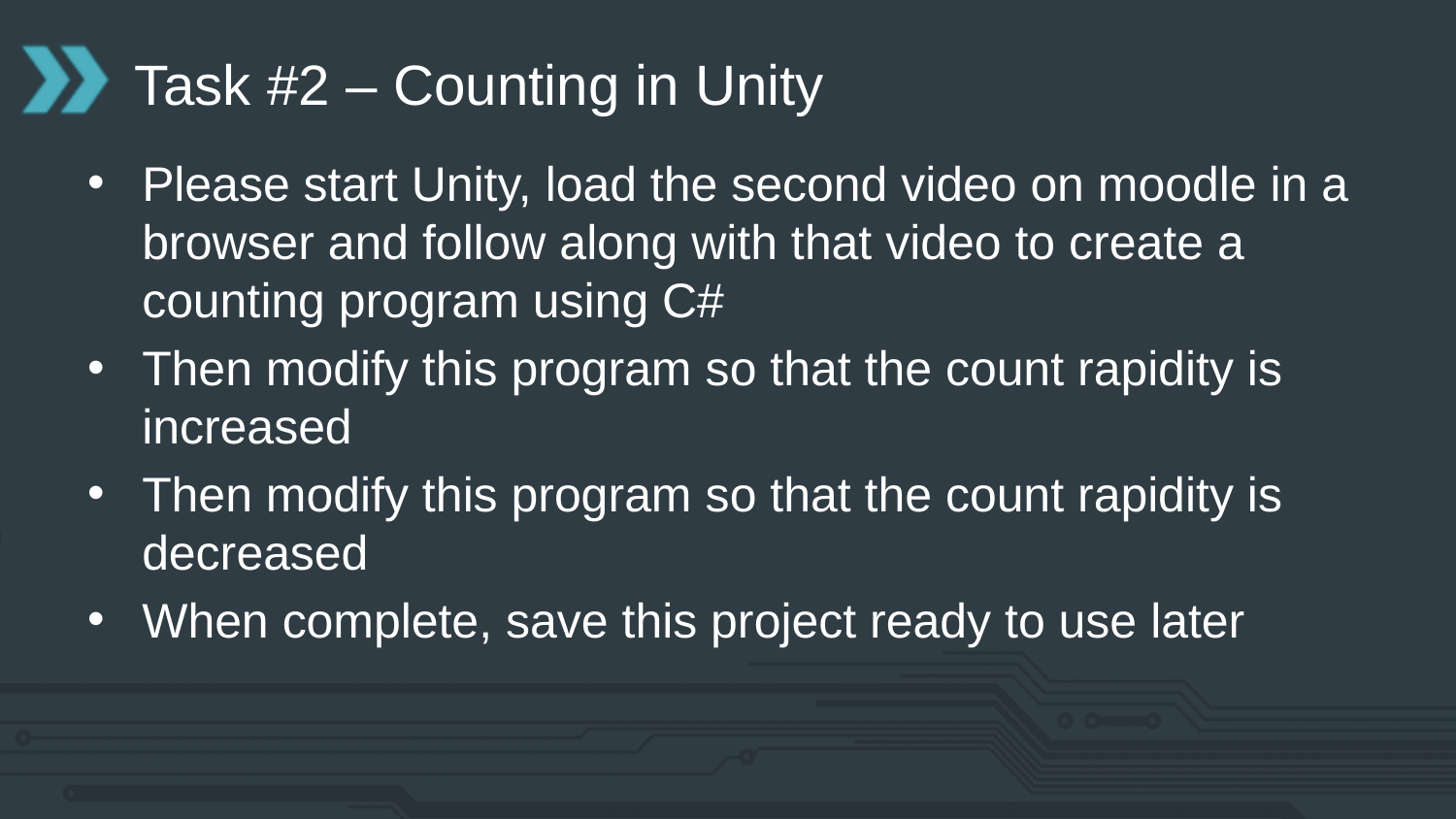

# Task #2 – Counting in Unity
Please start Unity, load the second video on moodle in a browser and follow along with that video to create a counting program using C#
Then modify this program so that the count rapidity is increased
Then modify this program so that the count rapidity is decreased
When complete, save this project ready to use later